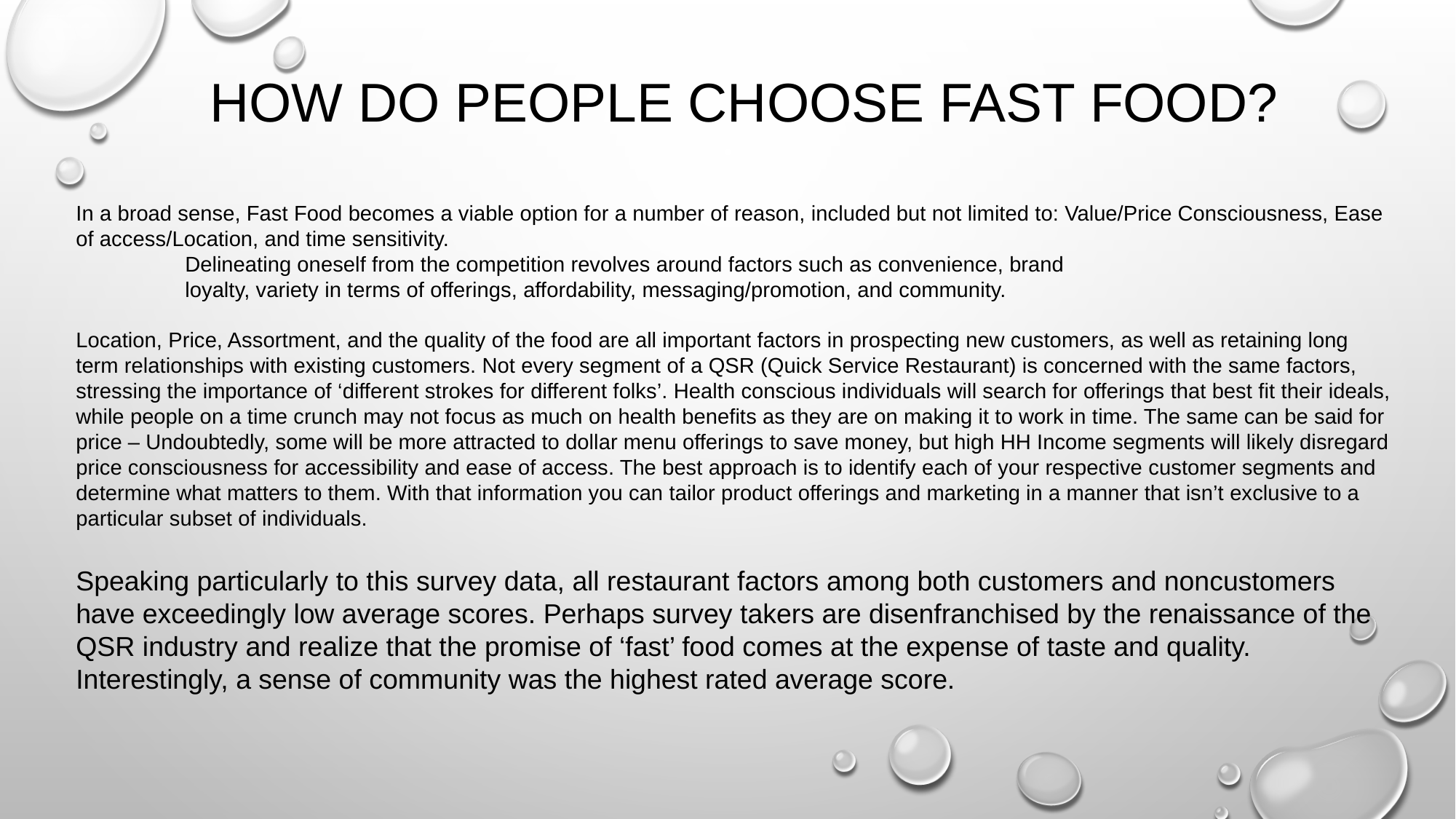

# How do People Choose Fast Food?

In a broad sense, Fast Food becomes a viable option for a number of reason, included but not limited to: Value/Price Consciousness, Ease of access/Location, and time sensitivity.
	Delineating oneself from the competition revolves around factors such as convenience, brand
	loyalty, variety in terms of offerings, affordability, messaging/promotion, and community.

Location, Price, Assortment, and the quality of the food are all important factors in prospecting new customers, as well as retaining long term relationships with existing customers. Not every segment of a QSR (Quick Service Restaurant) is concerned with the same factors, stressing the importance of ‘different strokes for different folks’. Health conscious individuals will search for offerings that best fit their ideals, while people on a time crunch may not focus as much on health benefits as they are on making it to work in time. The same can be said for price – Undoubtedly, some will be more attracted to dollar menu offerings to save money, but high HH Income segments will likely disregard price consciousness for accessibility and ease of access. The best approach is to identify each of your respective customer segments and determine what matters to them. With that information you can tailor product offerings and marketing in a manner that isn’t exclusive to a particular subset of individuals.

Speaking particularly to this survey data, all restaurant factors among both customers and noncustomers have exceedingly low average scores. Perhaps survey takers are disenfranchised by the renaissance of the QSR industry and realize that the promise of ‘fast’ food comes at the expense of taste and quality. Interestingly, a sense of community was the highest rated average score.